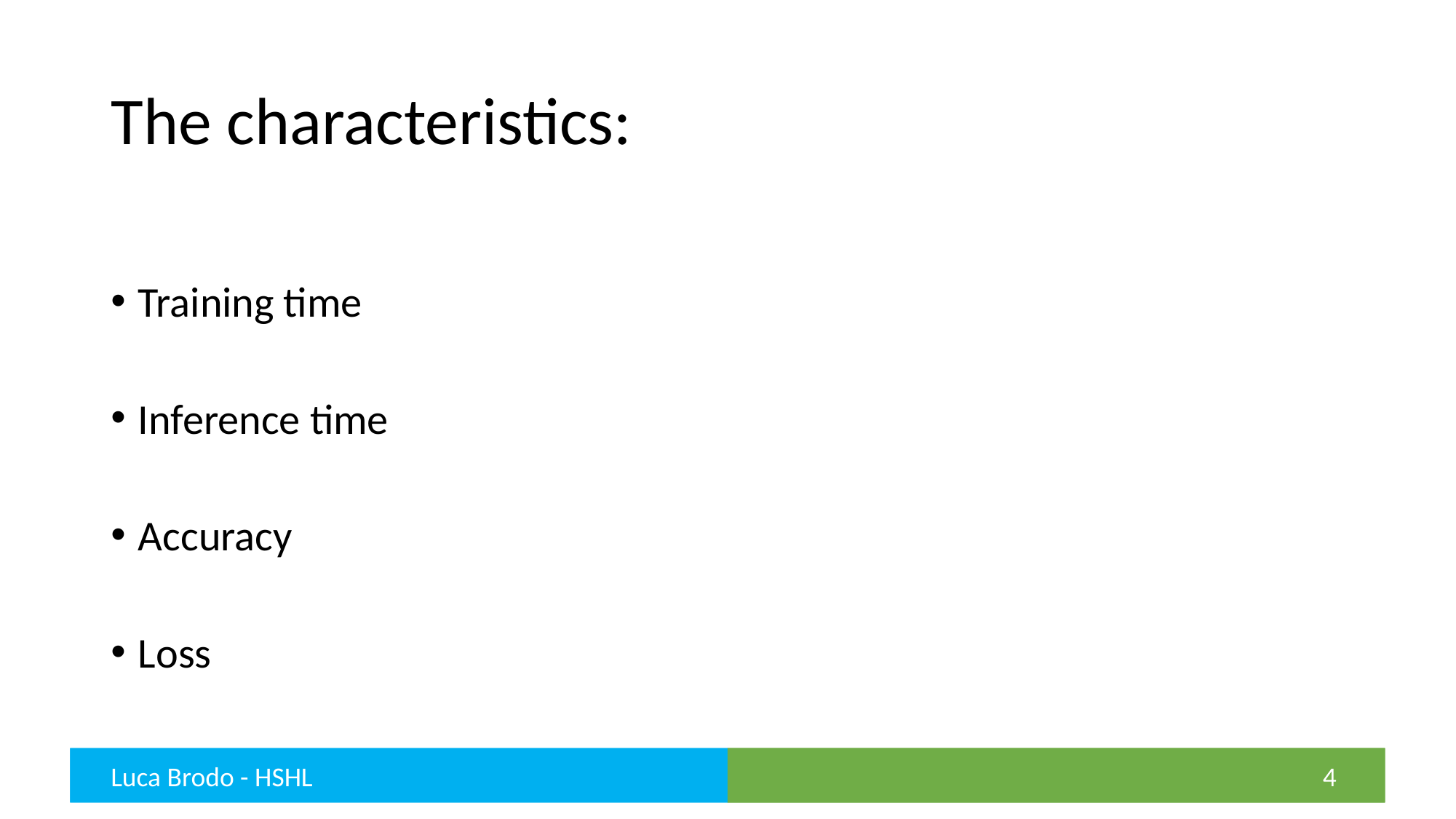

# The characteristics:
Training time
Inference time
Accuracy
Loss
Luca Brodo - HSHL
4